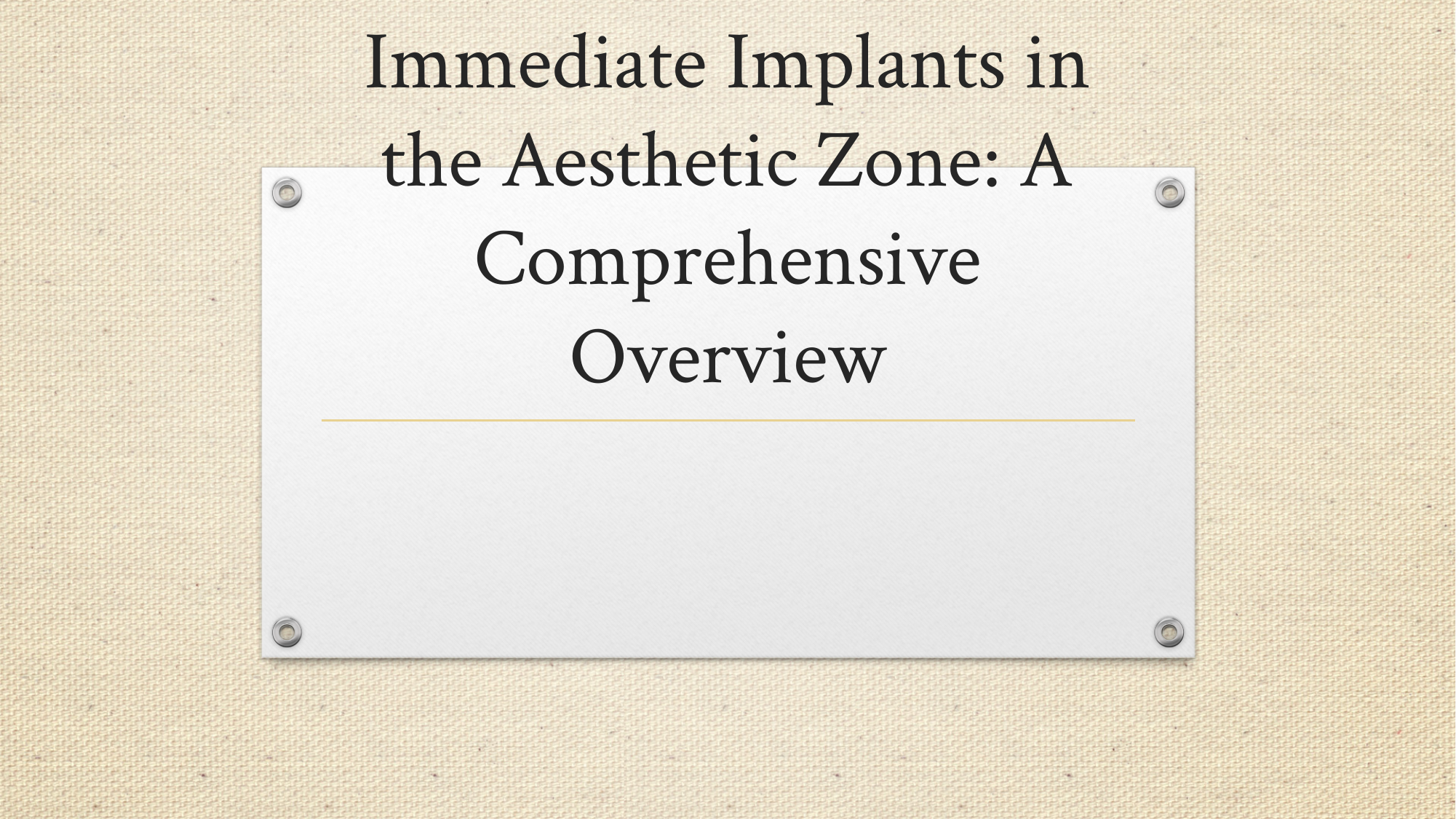

# Immediate Implants in the Aesthetic Zone: A Comprehensive Overview